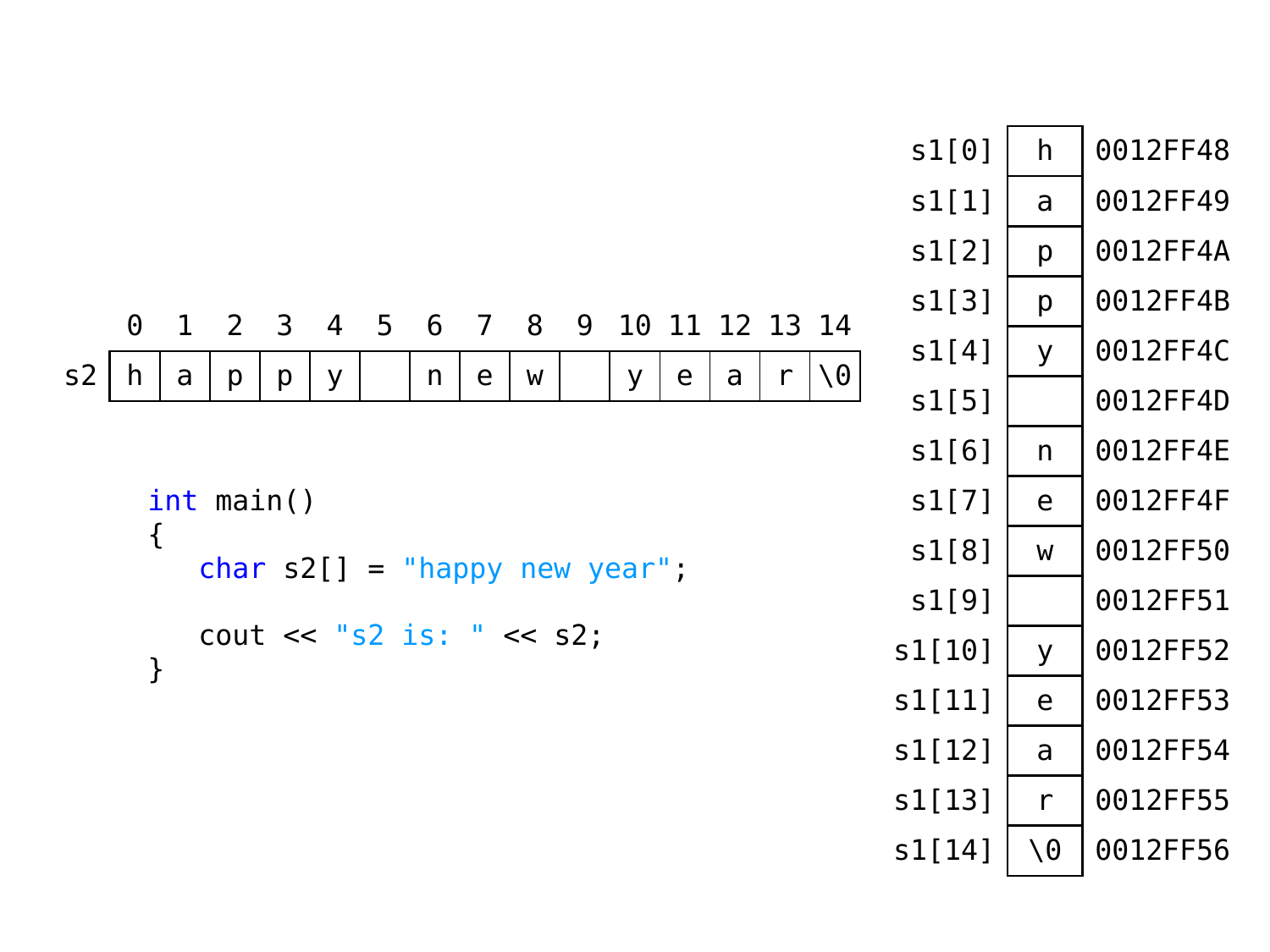

| s1[0] | h | 0012FF48 |
| --- | --- | --- |
| s1[1] | a | 0012FF49 |
| s1[2] | p | 0012FF4A |
| s1[3] | p | 0012FF4B |
| s1[4] | y | 0012FF4C |
| s1[5] |  | 0012FF4D |
| s1[6] | n | 0012FF4E |
| s1[7] | e | 0012FF4F |
| s1[8] | w | 0012FF50 |
| s1[9] |  | 0012FF51 |
| s1[10] | y | 0012FF52 |
| s1[11] | e | 0012FF53 |
| s1[12] | a | 0012FF54 |
| s1[13] | r | 0012FF55 |
| s1[14] | \0 | 0012FF56 |
|  | 0 | 1 | 2 | 3 | 4 | 5 | 6 | 7 | 8 | 9 | 10 | 11 | 12 | 13 | 14 |
| --- | --- | --- | --- | --- | --- | --- | --- | --- | --- | --- | --- | --- | --- | --- | --- |
| s2 | h | a | p | p | y |  | n | e | w |  | y | e | a | r | \0 |
int main()
{
   char s2[] = "happy new year";

   cout << "s2 is: " << s2;
}